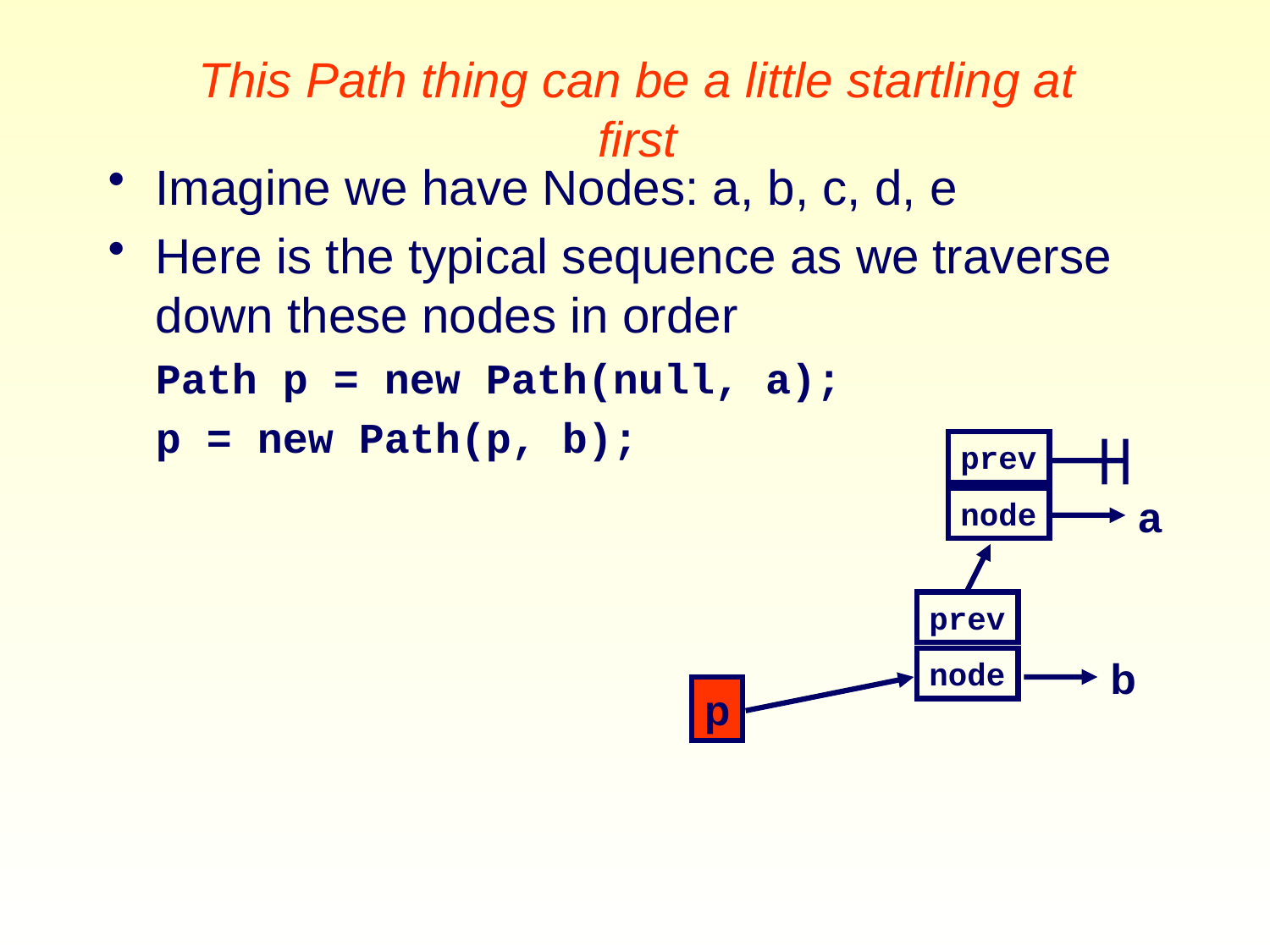

# This Path thing can be a little startling at first
Imagine we have Nodes: a, b, c, d, e
Here is the typical sequence as we traverse down these nodes in order
	Path p = new Path(null, a);
	p = new Path(p, b);

prev
node

a

prev
node
b
p